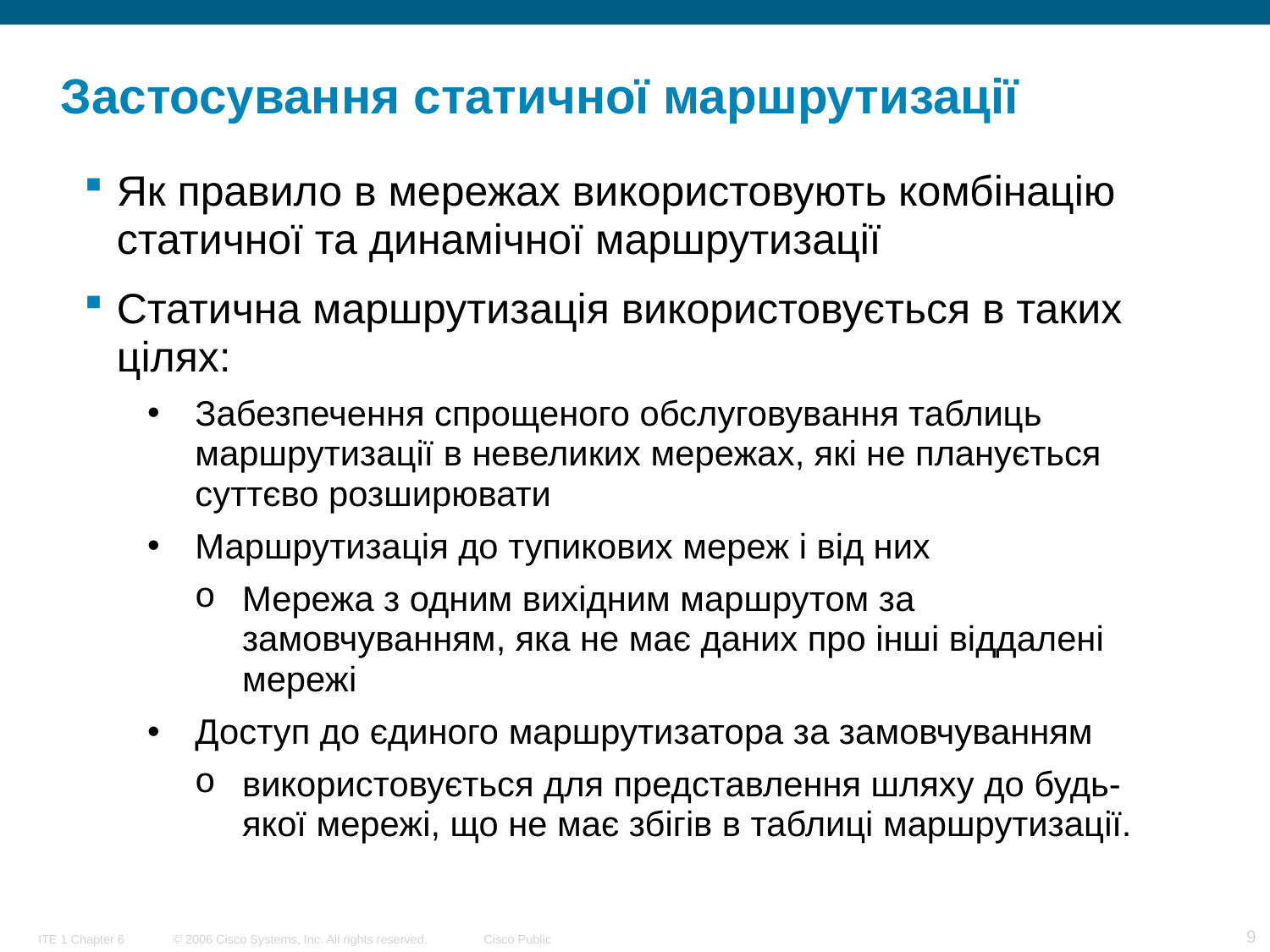

# Застосування статичної маршрутизації
Як правило в мережах використовують комбінацію статичної та динамічної маршрутизації
Статична маршрутизація використовується в таких цілях:
Забезпечення спрощеного обслуговування таблиць маршрутизації в невеликих мережах, які не планується суттєво розширювати
Маршрутизація до тупикових мереж і від них
Мережа з одним вихідним маршрутом за замовчуванням, яка не має даних про інші віддалені мережі
Доступ до єдиного маршрутизатора за замовчуванням
використовується для представлення шляху до будь-якої мережі, що не має збігів в таблиці маршрутизації.